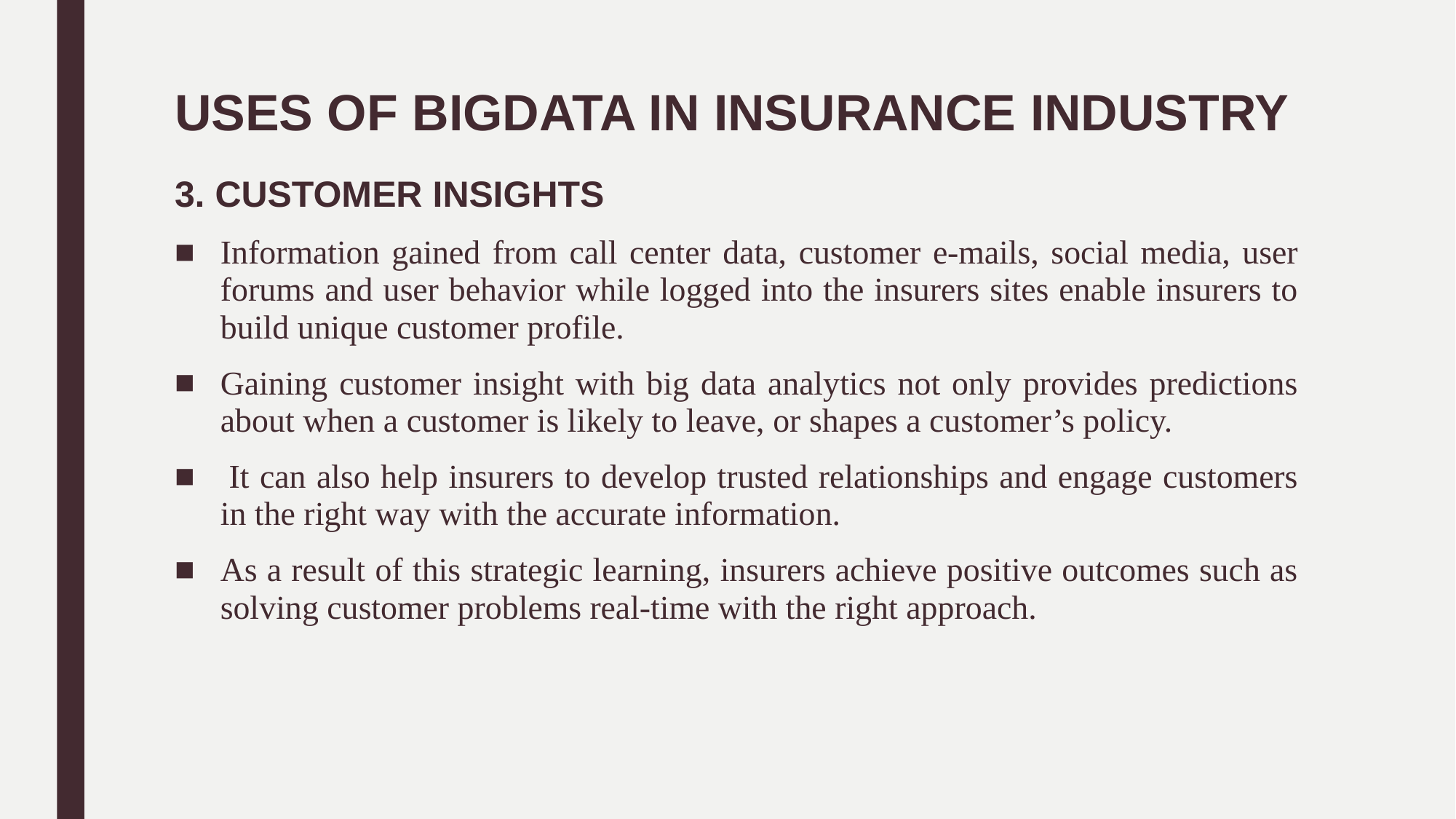

# USES OF BIGDATA IN INSURANCE INDUSTRY
3. CUSTOMER INSIGHTS
Information gained from call center data, customer e-mails, social media, user forums and user behavior while logged into the insurers sites enable insurers to build unique customer profile.
Gaining customer insight with big data analytics not only provides predictions about when a customer is likely to leave, or shapes a customer’s policy.
 It can also help insurers to develop trusted relationships and engage customers in the right way with the accurate information.
As a result of this strategic learning, insurers achieve positive outcomes such as solving customer problems real-time with the right approach.